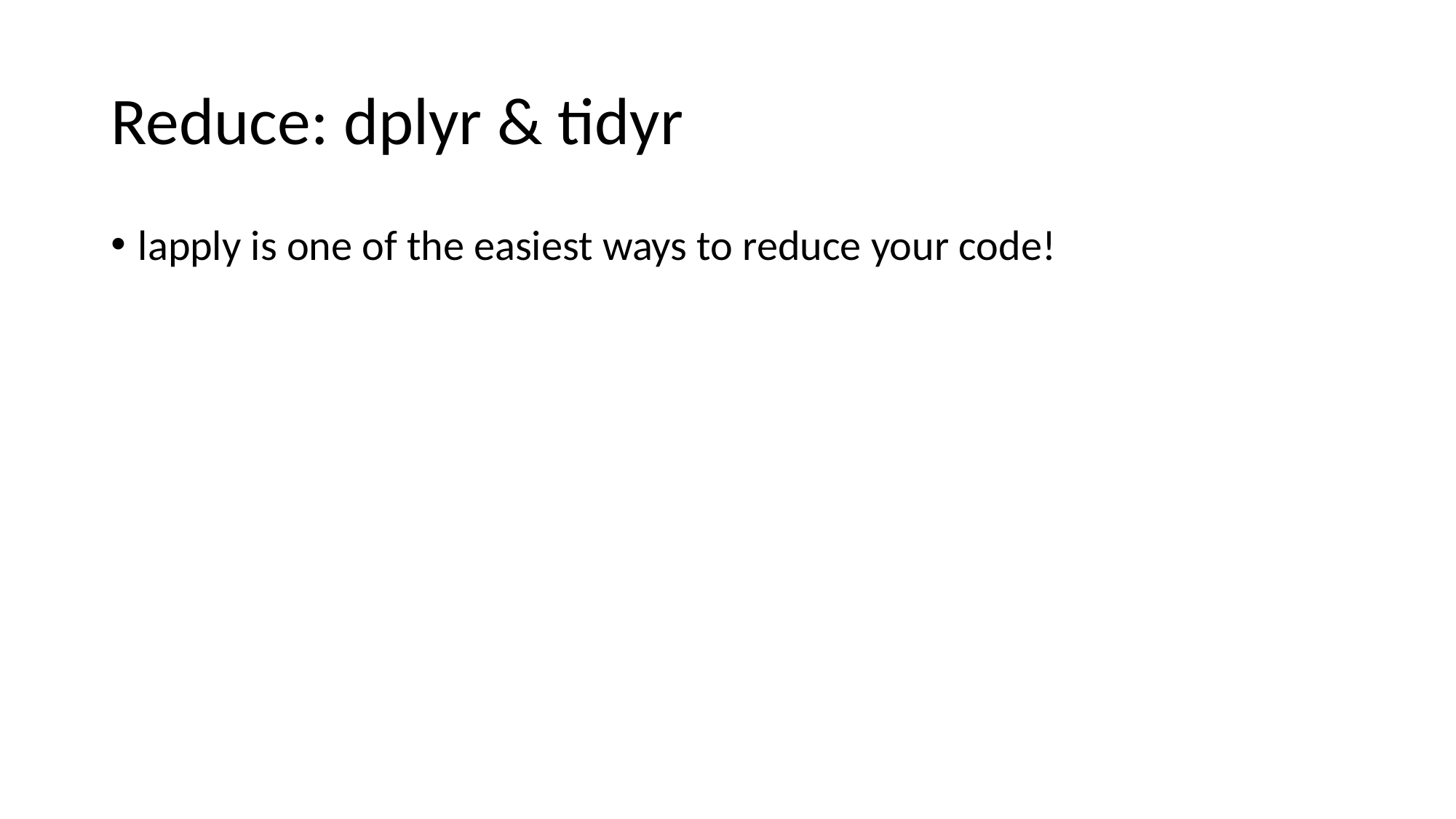

# Reduce: dplyr & tidyr
lapply is one of the easiest ways to reduce your code!